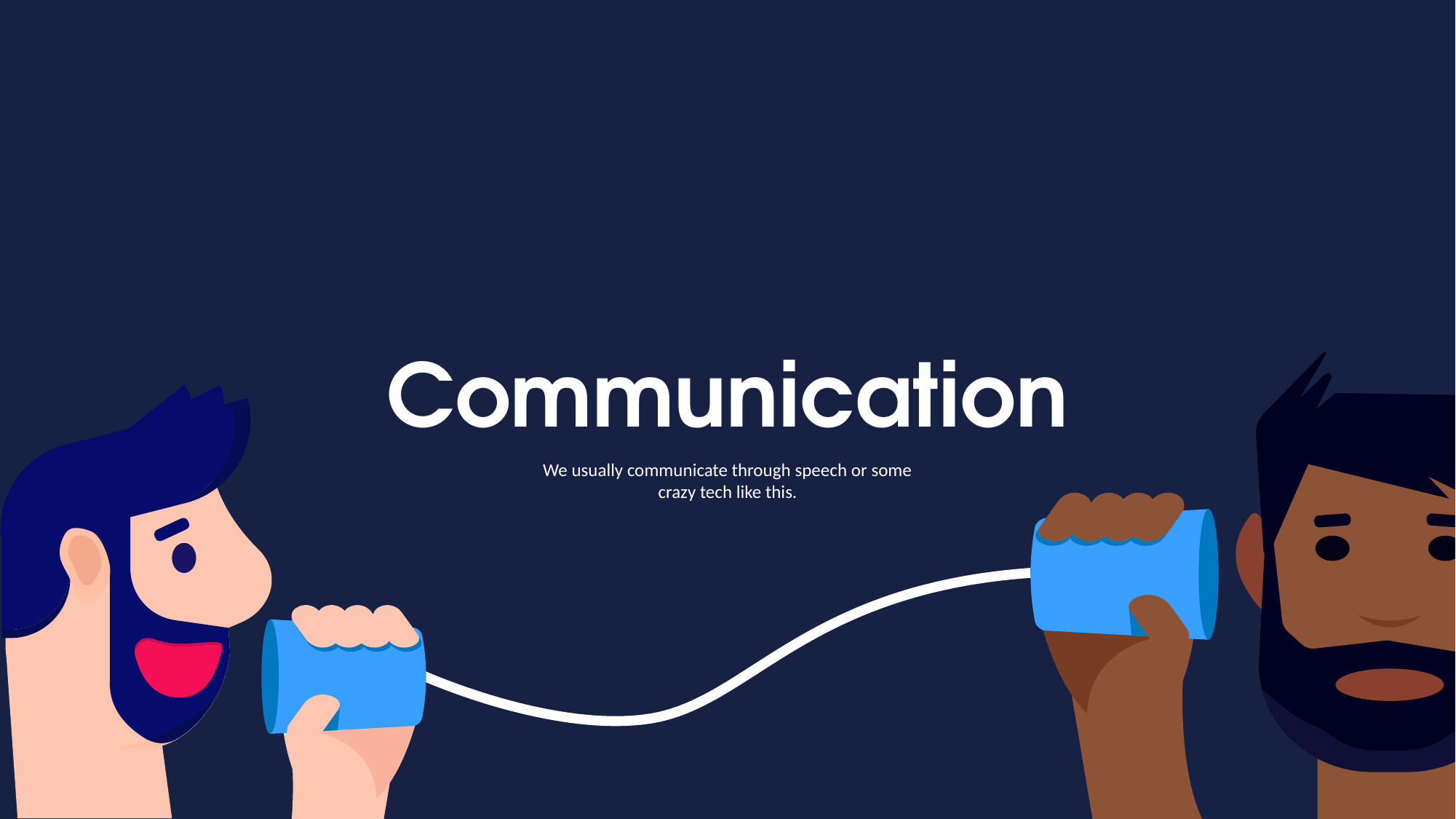

Communication

We usually communicate through speech or some crazy tech like this.